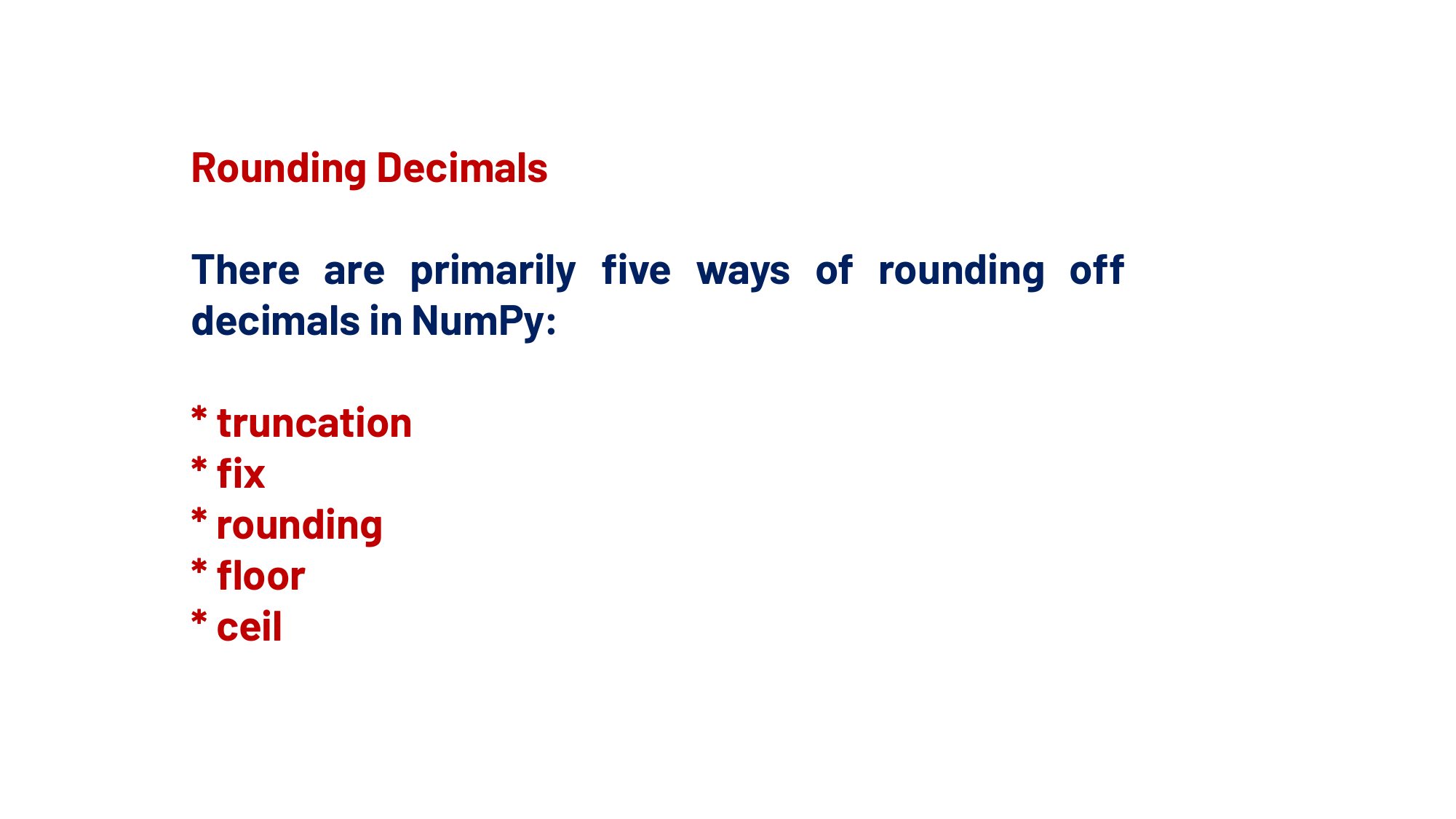

Rounding Decimals

There are primarily five ways of rounding off decimals in NumPy:

* truncation
* fix
* rounding
* floor
* ceil